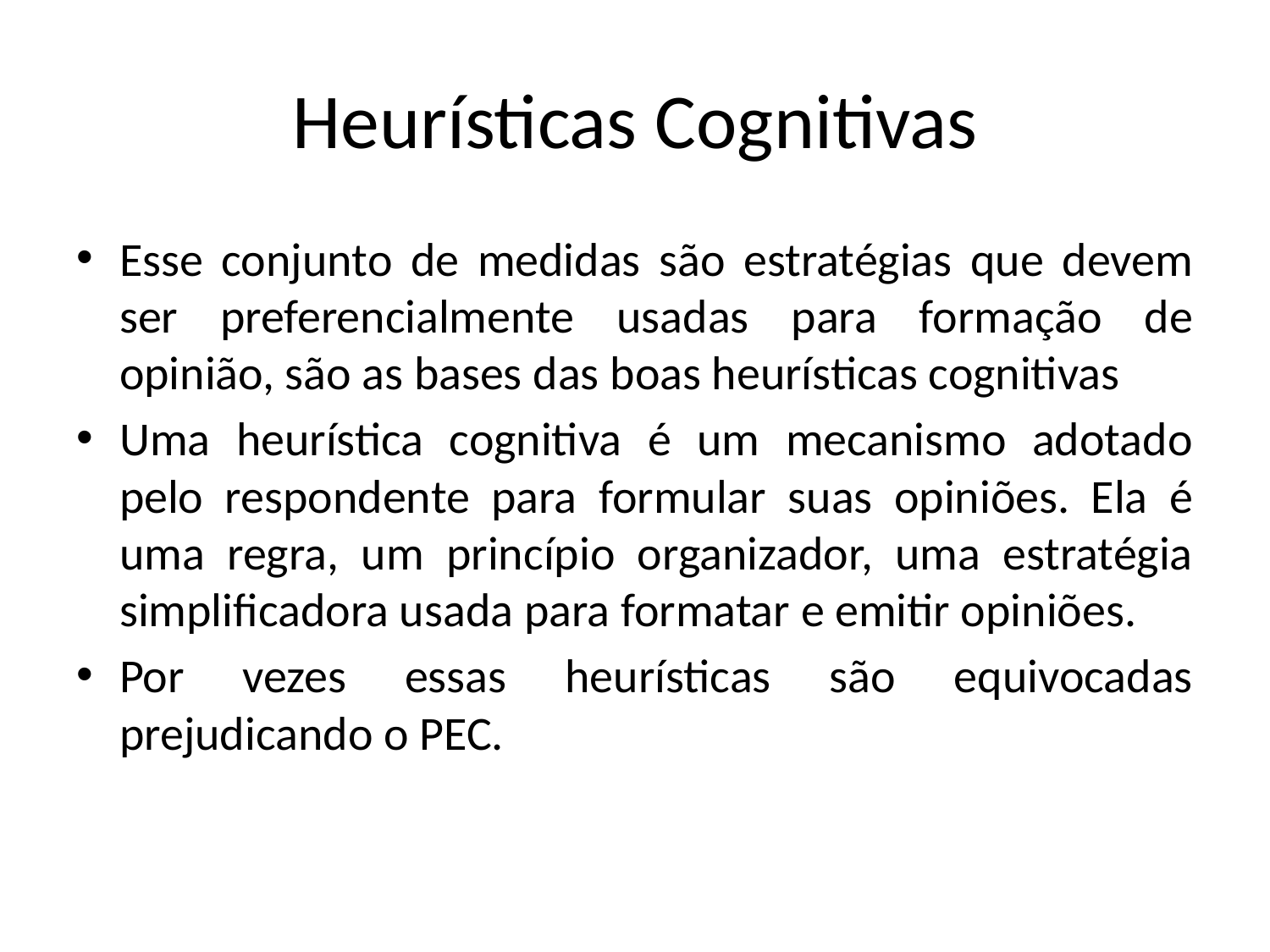

# Heurísticas Cognitivas
Esse conjunto de medidas são estratégias que devem ser preferencialmente usadas para formação de opinião, são as bases das boas heurísticas cognitivas
Uma heurística cognitiva é um mecanismo adotado pelo respondente para formular suas opiniões. Ela é uma regra, um princípio organizador, uma estratégia simplificadora usada para formatar e emitir opiniões.
Por vezes essas heurísticas são equivocadas prejudicando o PEC.